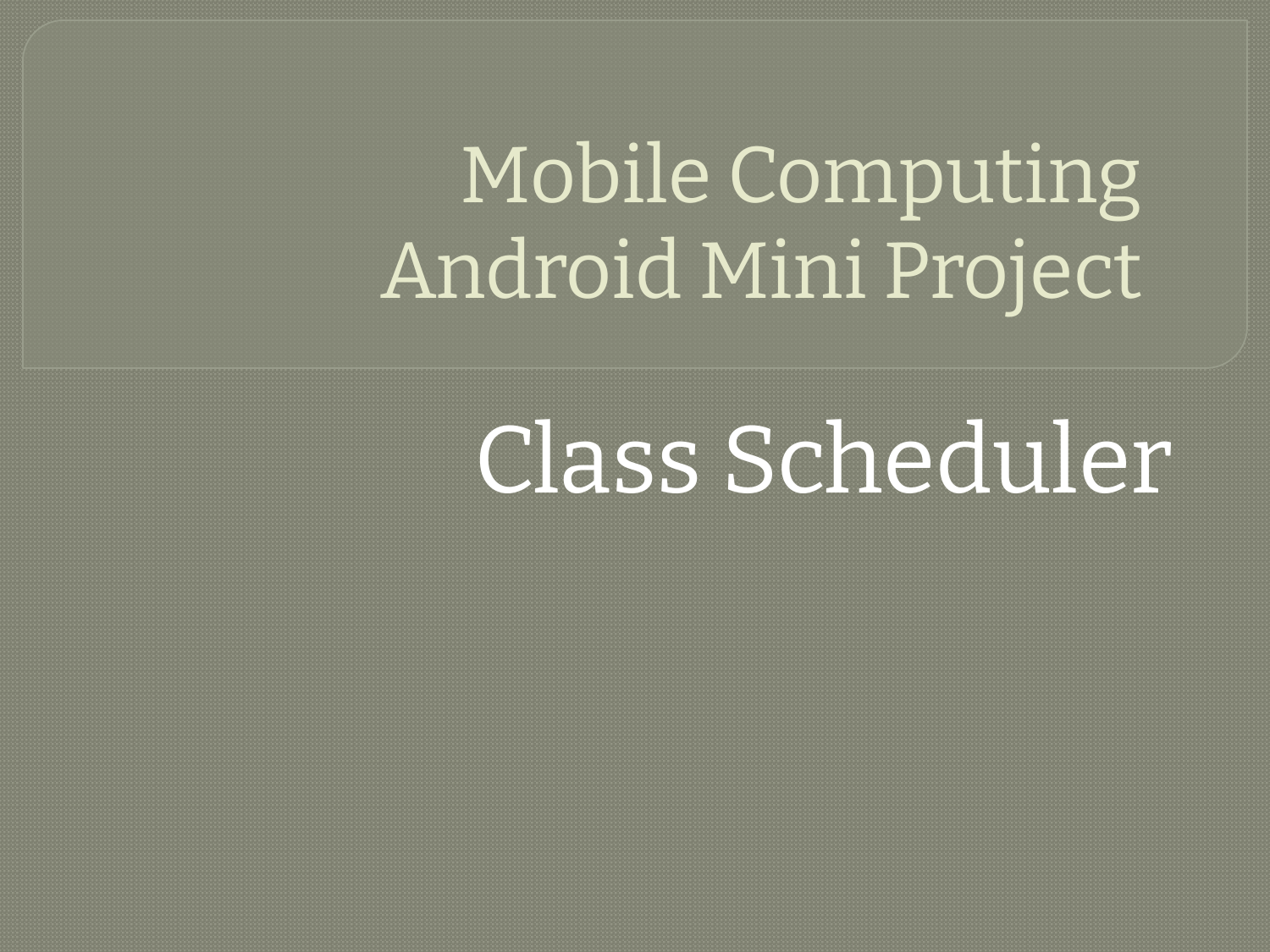

# Mobile Computing Android Mini Project
Class Scheduler